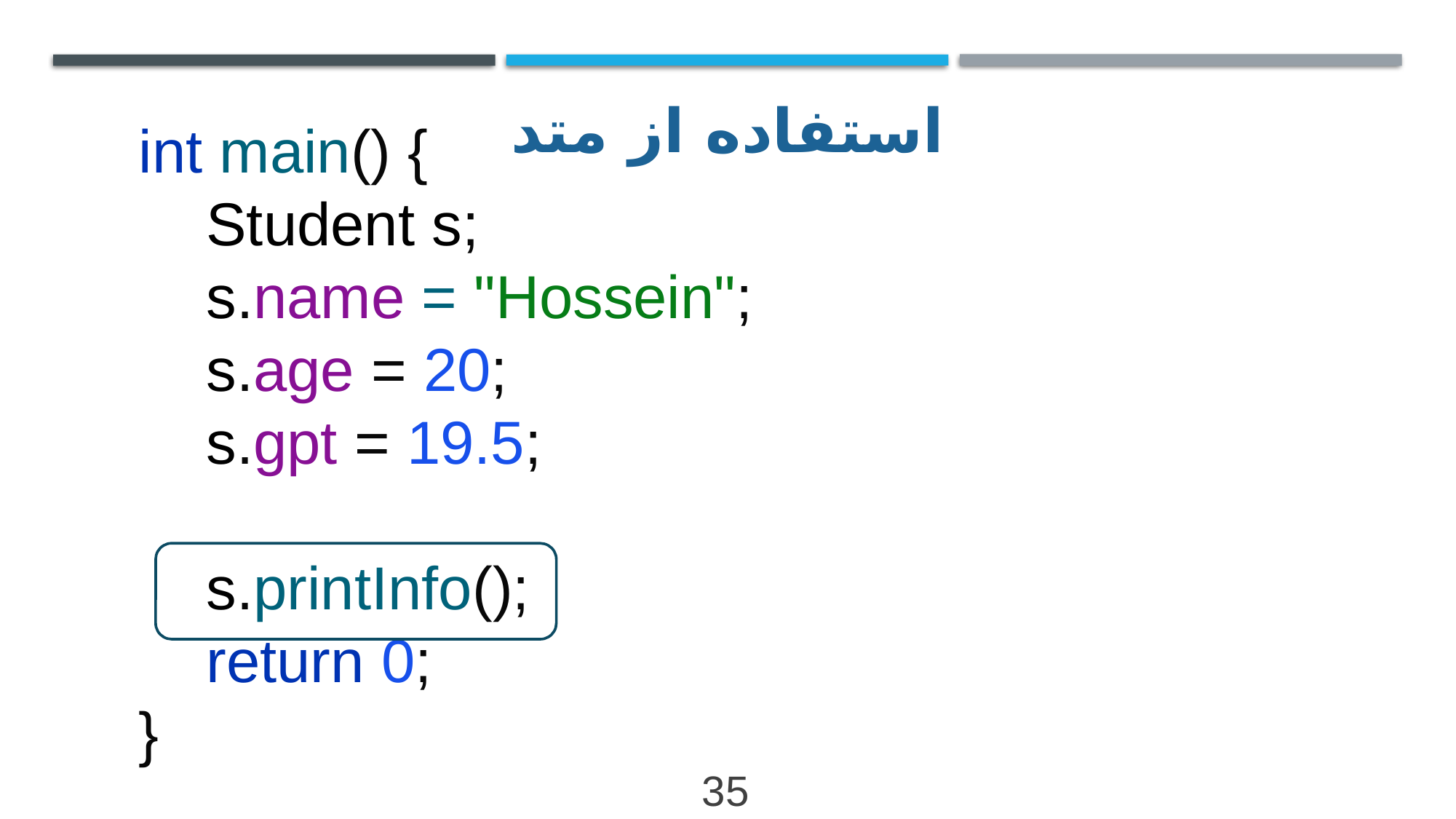

# استفاده از متد
int main() {
    Student s;
    s.name = "Hossein";
    s.age = 20;
    s.gpt = 19.5;
    s.printInfo();
    return 0;
}